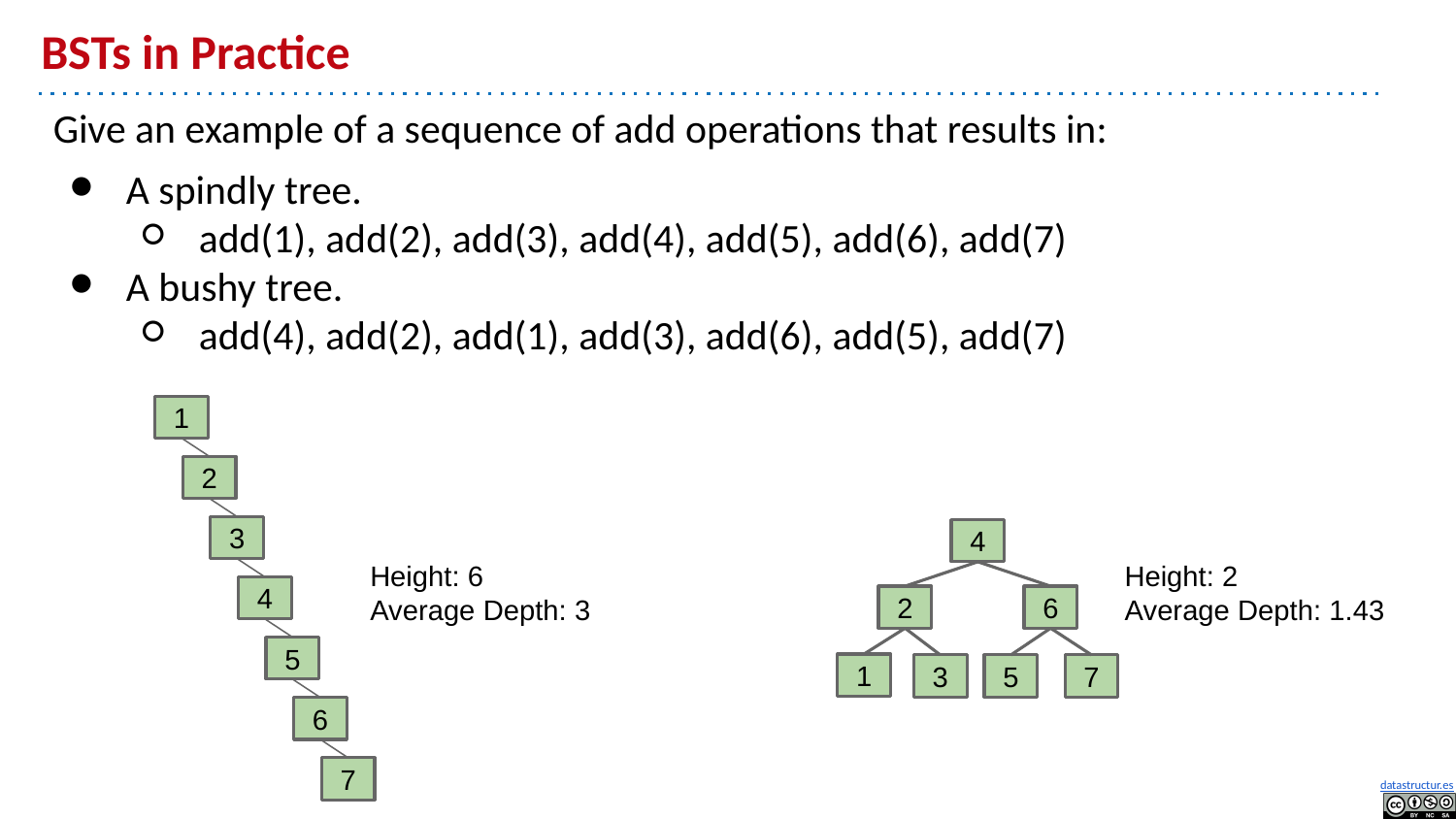

# BSTs in Practice
Give an example of a sequence of add operations that results in:
A spindly tree.
add(1), add(2), add(3), add(4), add(5), add(6), add(7)
A bushy tree.
add(4), add(2), add(1), add(3), add(6), add(5), add(7)
1
2
3
4
Height: 6
Average Depth: 3
Height: 2
Average Depth: 1.43
4
2
6
5
1
3
5
7
6
7